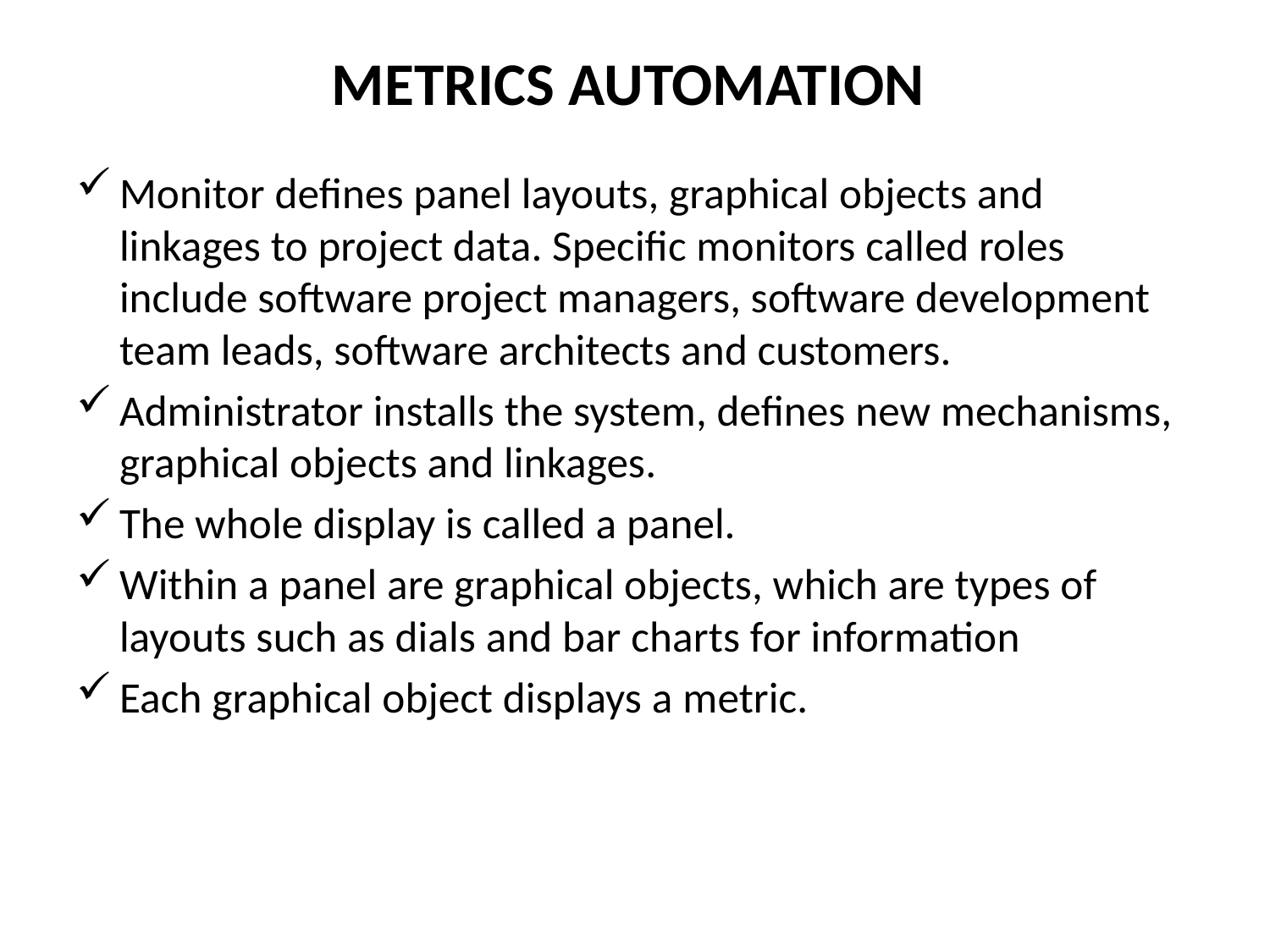

# METRICS AUTOMATION
Monitor defines panel layouts, graphical objects and linkages to project data. Specific monitors called roles include software project managers, software development team leads, software architects and customers.
Administrator installs the system, defines new mechanisms, graphical objects and linkages.
The whole display is called a panel.
Within a panel are graphical objects, which are types of layouts such as dials and bar charts for information
Each graphical object displays a metric.